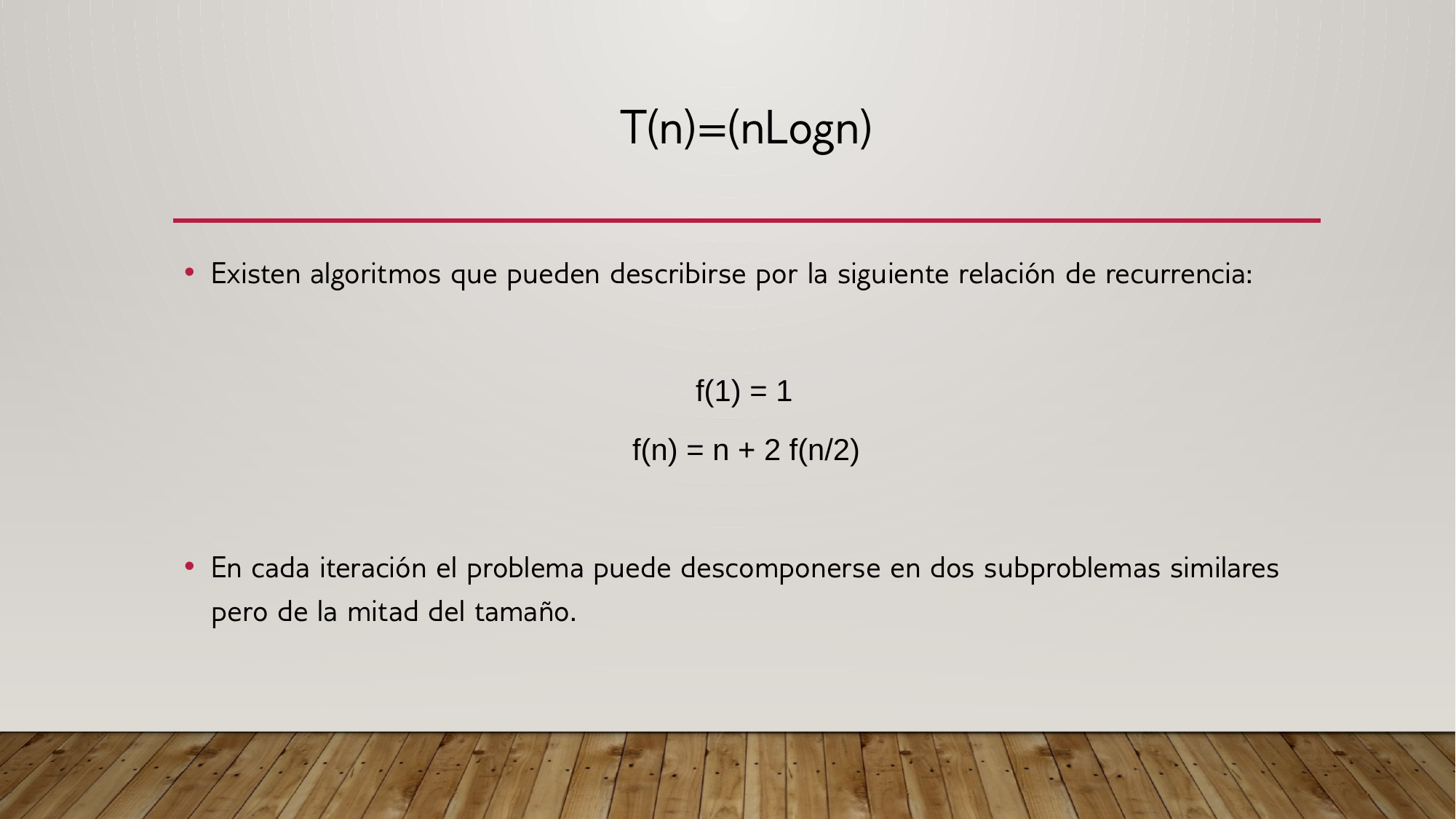

# T(n)=(nLogn)
Existen algoritmos que pueden describirse por la siguiente relación de recurrencia:

			                      f(1) = 1
f(n) = n + 2 f(n/2)

En cada iteración el problema puede descomponerse en dos subproblemas similares pero de la mitad del tamaño.